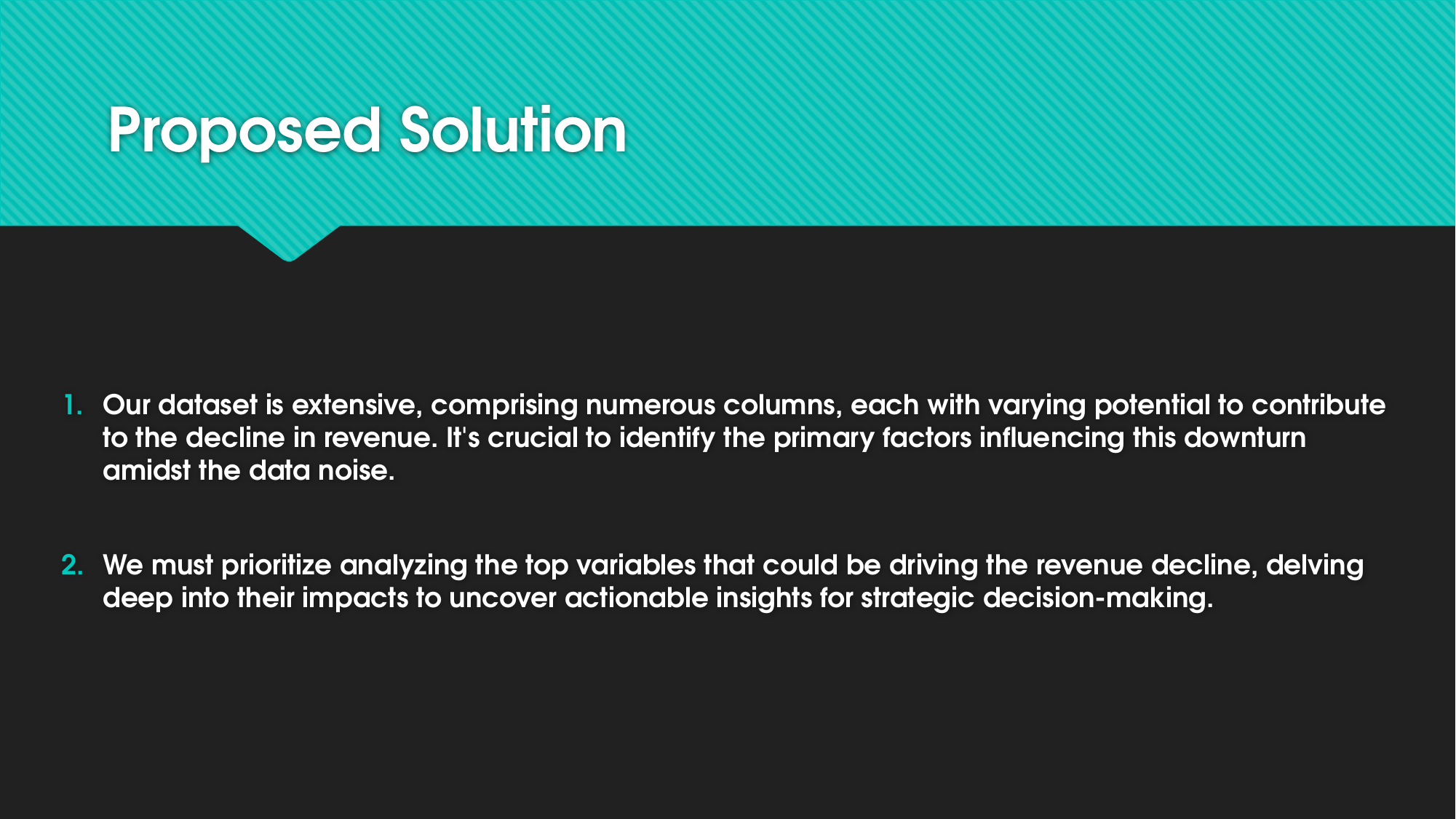

# Proposed Solution
Our dataset is extensive, comprising numerous columns, each with varying potential to contribute to the decline in revenue. It's crucial to identify the primary factors influencing this downturn amidst the data noise.

We must prioritize analyzing the top variables that could be driving the revenue decline, delving deep into their impacts to uncover actionable insights for strategic decision-making.